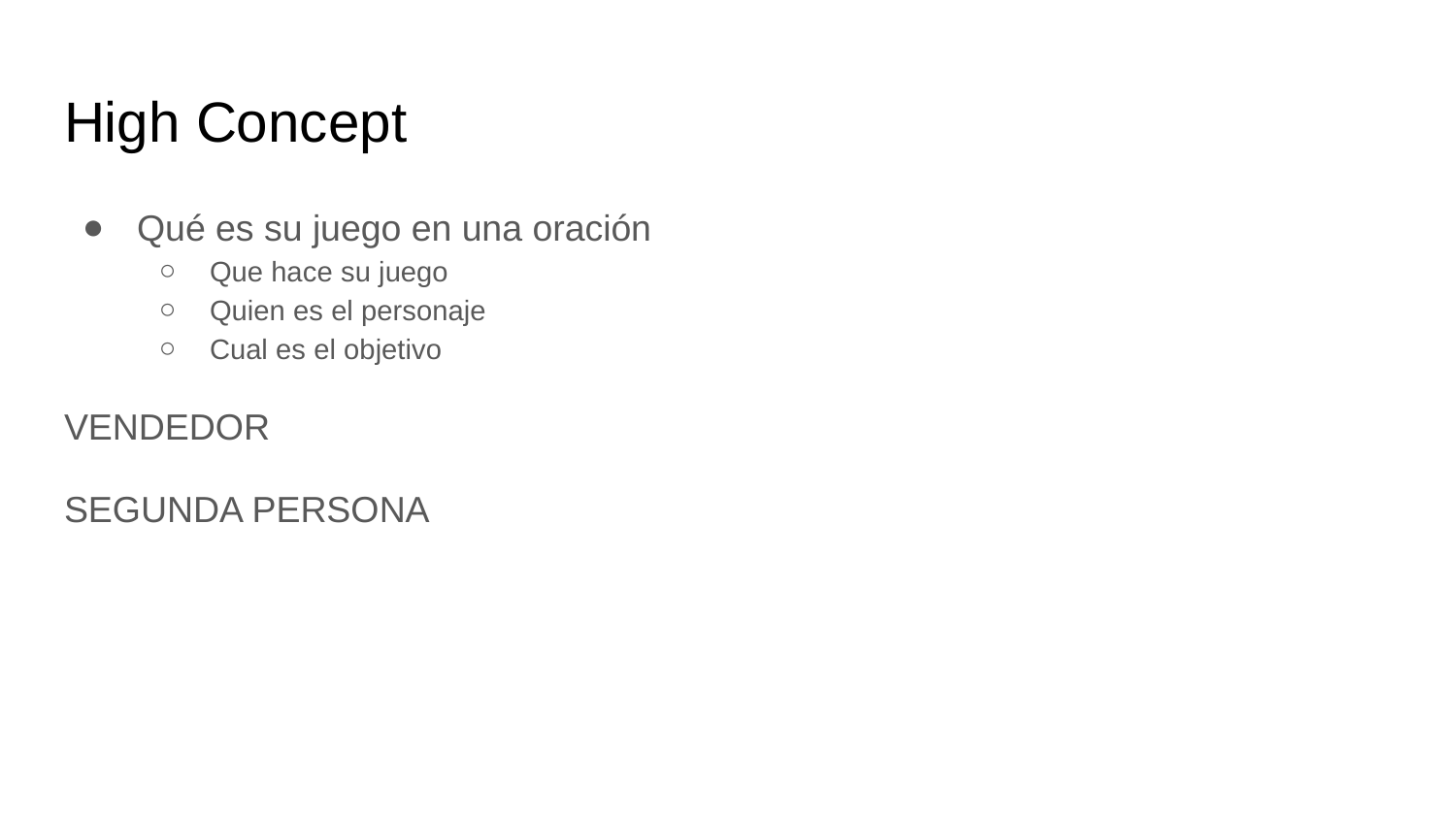

# High Concept
Qué es su juego en una oración
Que hace su juego
Quien es el personaje
Cual es el objetivo
VENDEDOR
SEGUNDA PERSONA